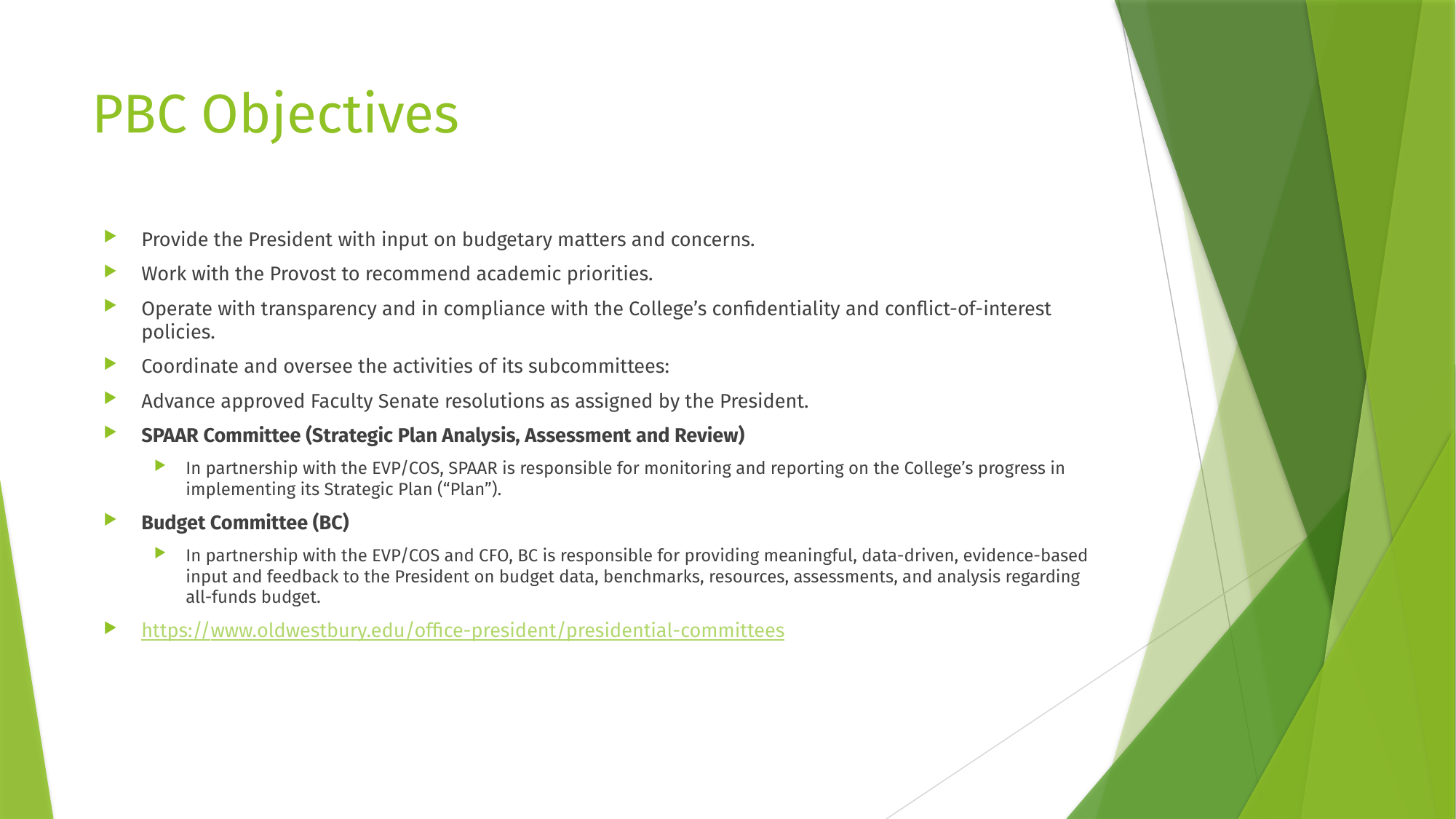

# PBC Objectives

Provide the President with input on budgetary matters and concerns.
Work with the Provost to recommend academic priorities.
Operate with transparency and in compliance with the College’s confidentiality and conflict-of-interest policies.
Coordinate and oversee the activities of its subcommittees:
Advance approved Faculty Senate resolutions as assigned by the President.
SPAAR Committee (Strategic Plan Analysis, Assessment and Review)
In partnership with the EVP/COS, SPAAR is responsible for monitoring and reporting on the College’s progress in implementing its Strategic Plan (“Plan”).
Budget Committee (BC)
In partnership with the EVP/COS and CFO, BC is responsible for providing meaningful, data-driven, evidence-based input and feedback to the President on budget data, benchmarks, resources, assessments, and analysis regarding all-funds budget.
https://www.oldwestbury.edu/office-president/presidential-committees